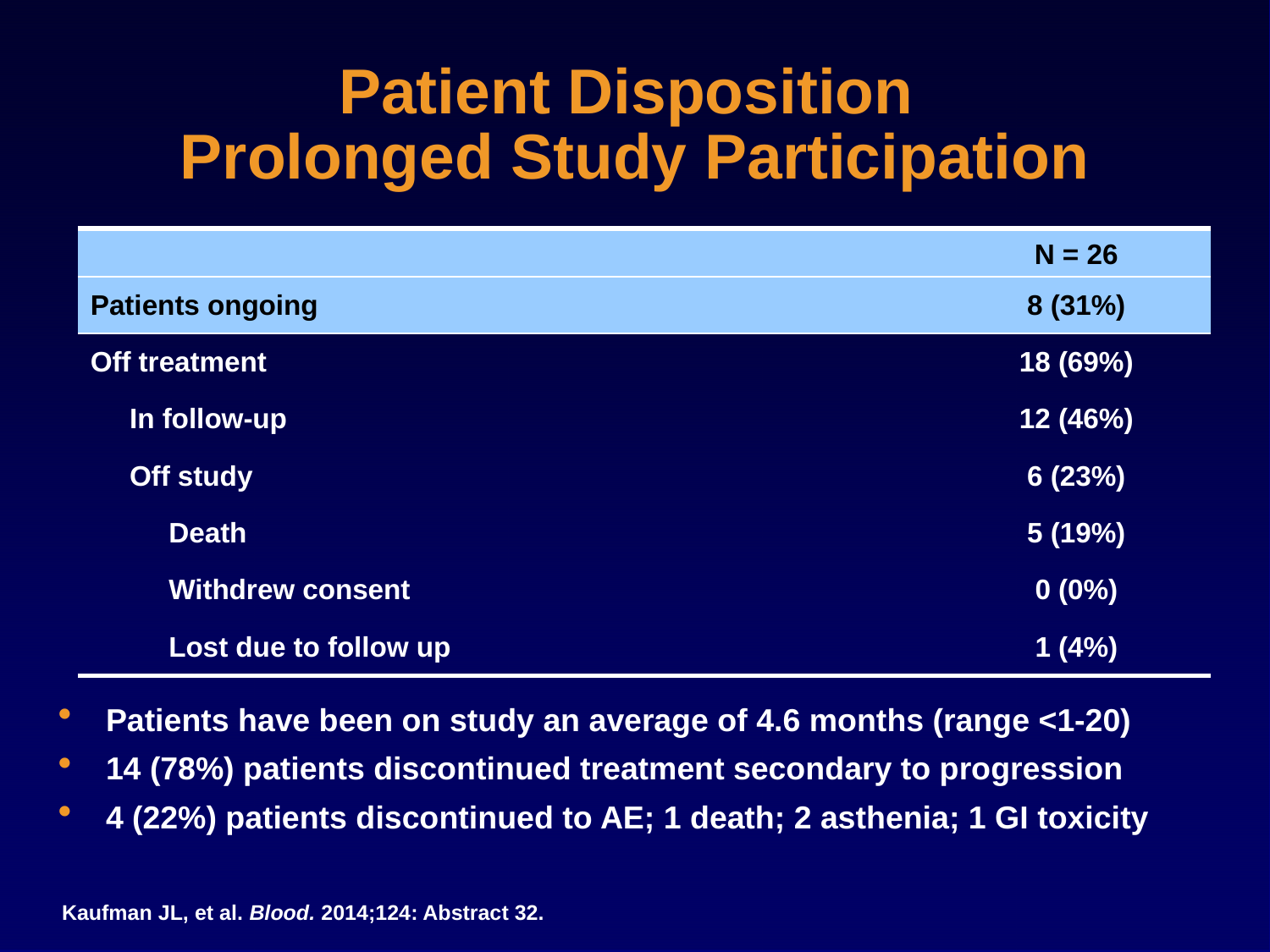

Patient Disposition
Prolonged Study Participation
|  | N = 26 |
| --- | --- |
| Patients ongoing | 8 (31%) |
| Off treatment | 18 (69%) |
| In follow-up | 12 (46%) |
| Off study | 6 (23%) |
| Death | 5 (19%) |
| Withdrew consent | 0 (0%) |
| Lost due to follow up | 1 (4%) |
Patients have been on study an average of 4.6 months (range <1-20)
14 (78%) patients discontinued treatment secondary to progression
4 (22%) patients discontinued to AE; 1 death; 2 asthenia; 1 GI toxicity
Kaufman JL, et al. Blood. 2014;124: Abstract 32.